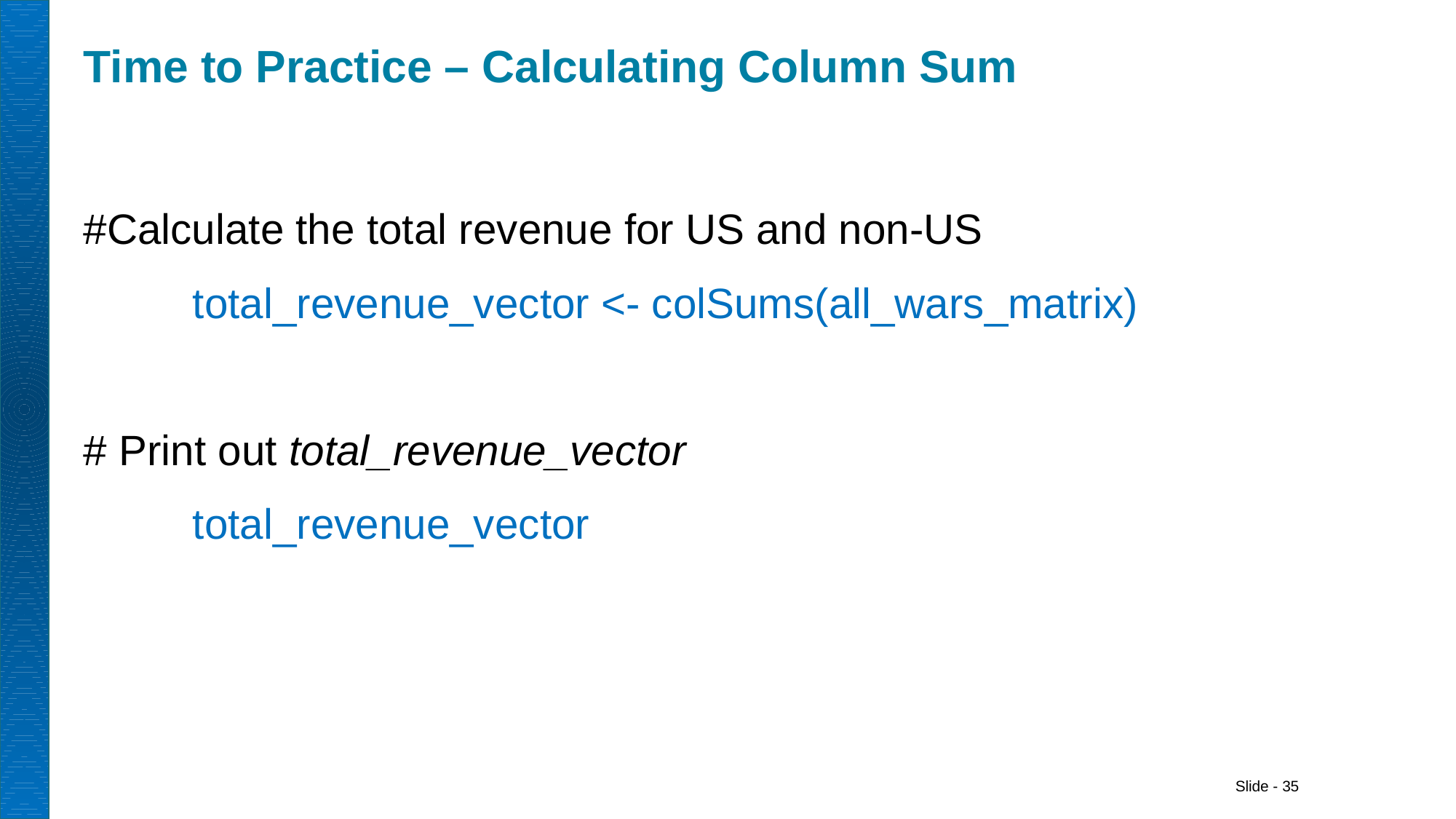

# Time to Practice – Calculating Column Sum
#Calculate the total revenue for US and non-US
	total_revenue_vector <- colSums(all_wars_matrix)

# Print out total_revenue_vector
	total_revenue_vector